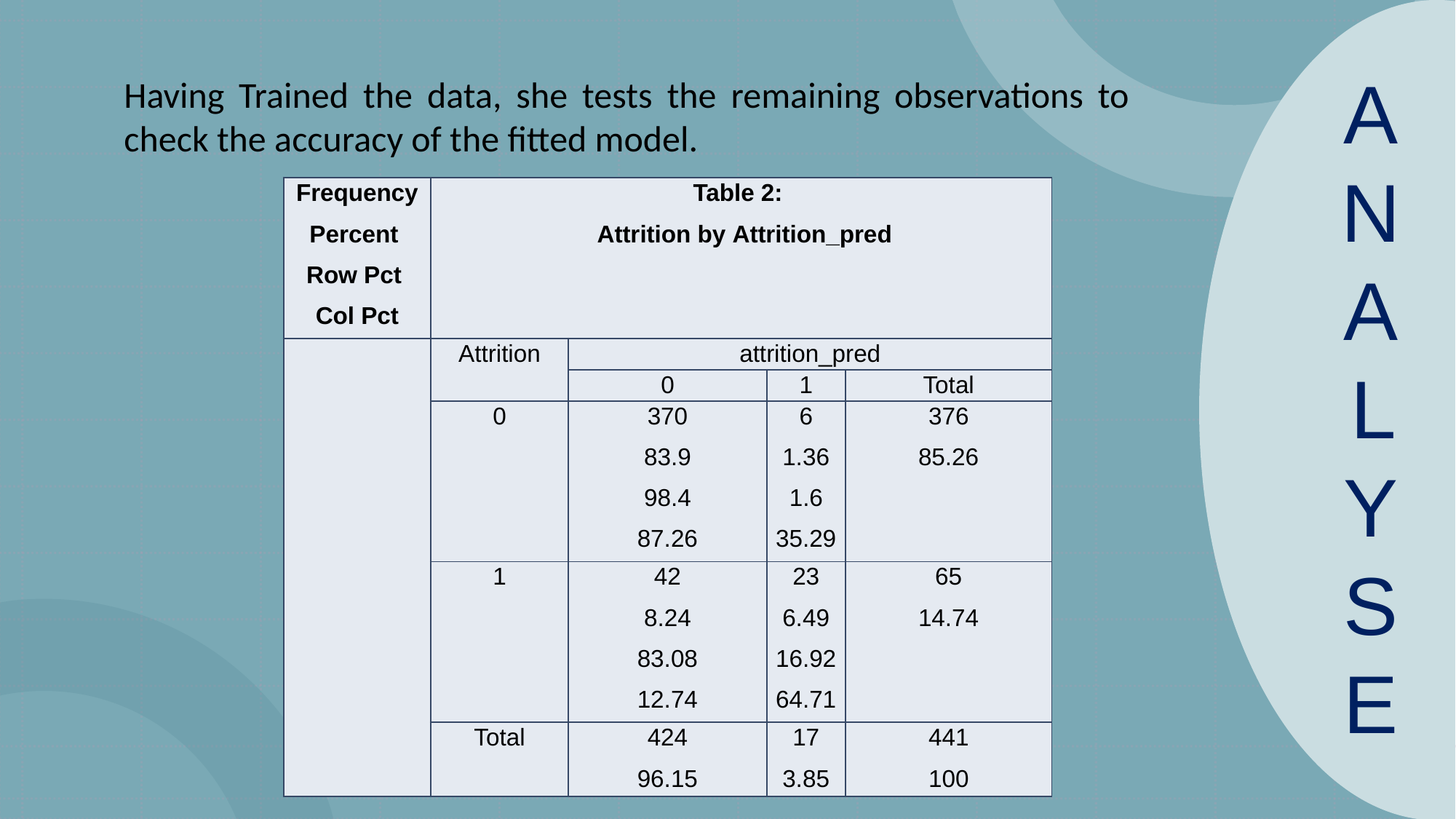

ANALYSE
Having Trained the data, she tests the remaining observations to check the accuracy of the fitted model.
| Frequency Percent Row Pct Col Pct | Table 2:  Attrition by Attrition\_pred |  |  |  |
| --- | --- | --- | --- | --- |
|  | Attrition | attrition\_pred |  |  |
|  |  | 0 | 1 | Total |
|  | 0 | 370 83.9 98.4 87.26 | 6 1.36 1.6 35.29 | 376 85.26 |
|  | 1 | 42 8.24 83.08 12.74 | 23 6.49 16.92 64.71 | 65 14.74 |
|  | Total | 424 96.15 | 17 3.85 | 441 100 |